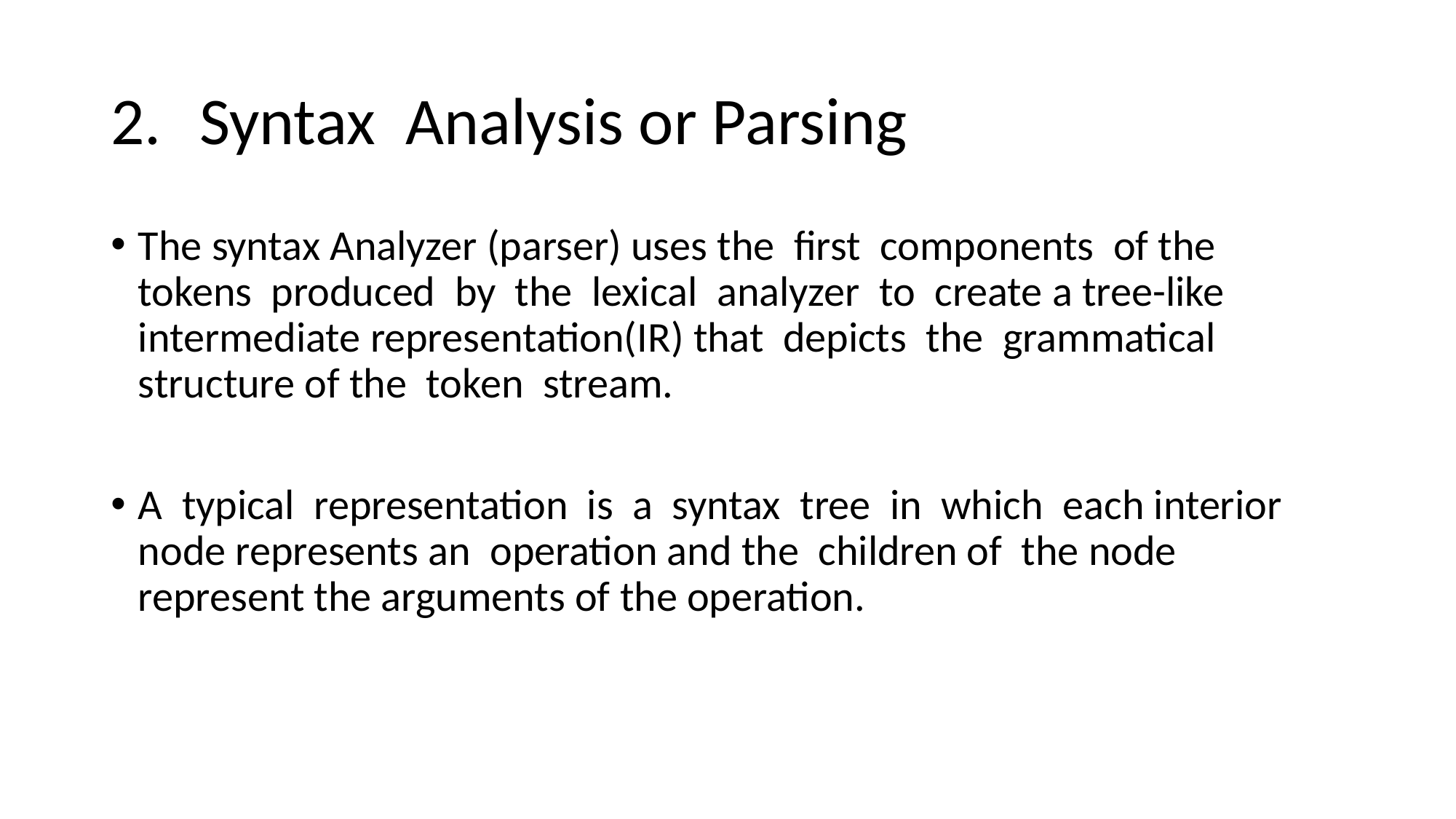

# Syntax  Analysis or Parsing
The syntax Analyzer (parser) uses the  first  components  of the  tokens  produced  by  the  lexical  analyzer  to  create a tree-like  intermediate representation(IR) that  depicts  the  grammatical  structure of the  token  stream.

A  typical  representation  is  a  syntax  tree  in  which  each interior node represents an  operation and the  children of  the node represent the arguments of the operation.